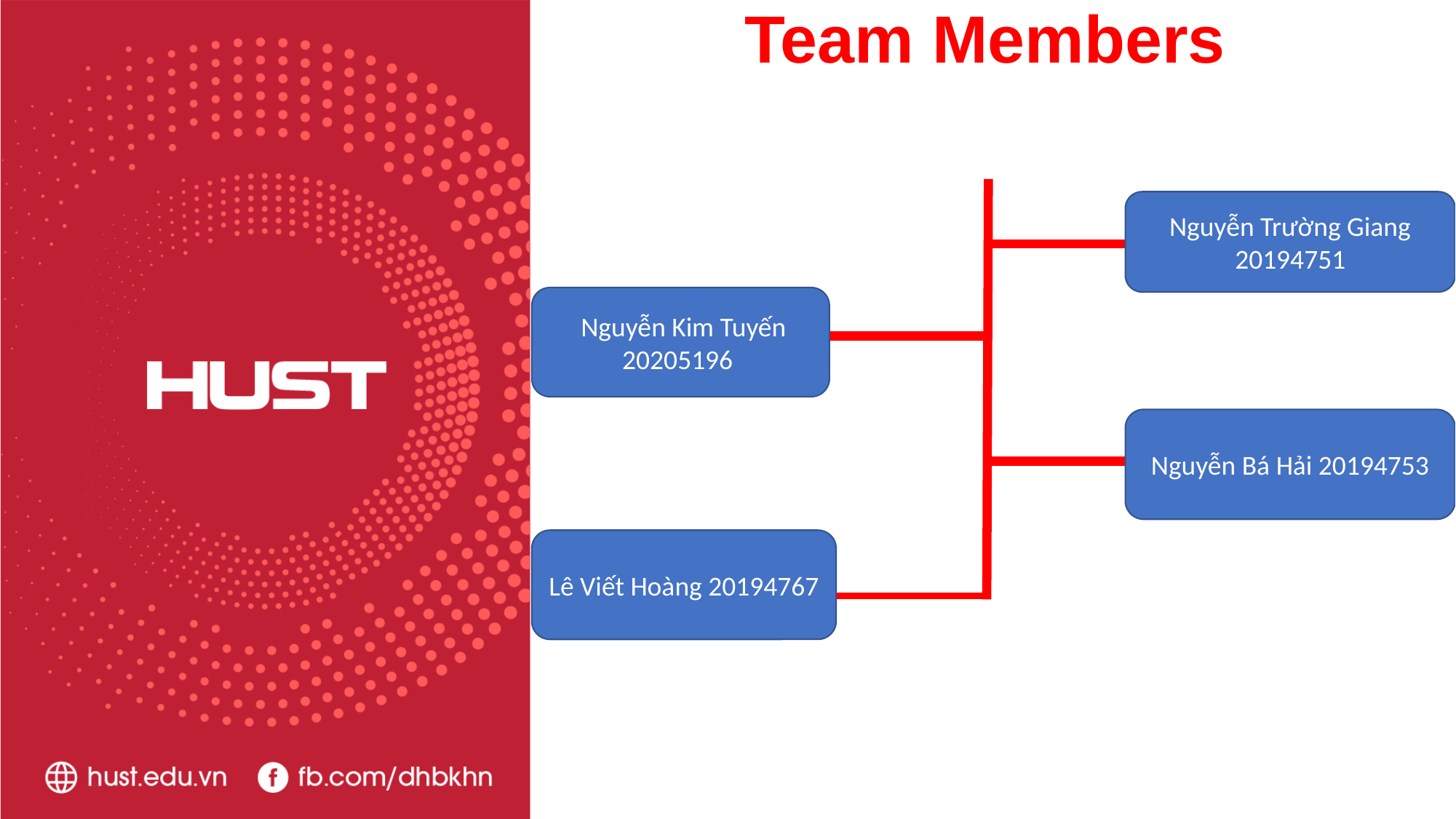

# Team Members
Nguyễn Trường Giang 20194751
 Nguyễn Kim Tuyến 20205196
Nguyễn Bá Hải 20194753
Lê Viết Hoàng 20194767